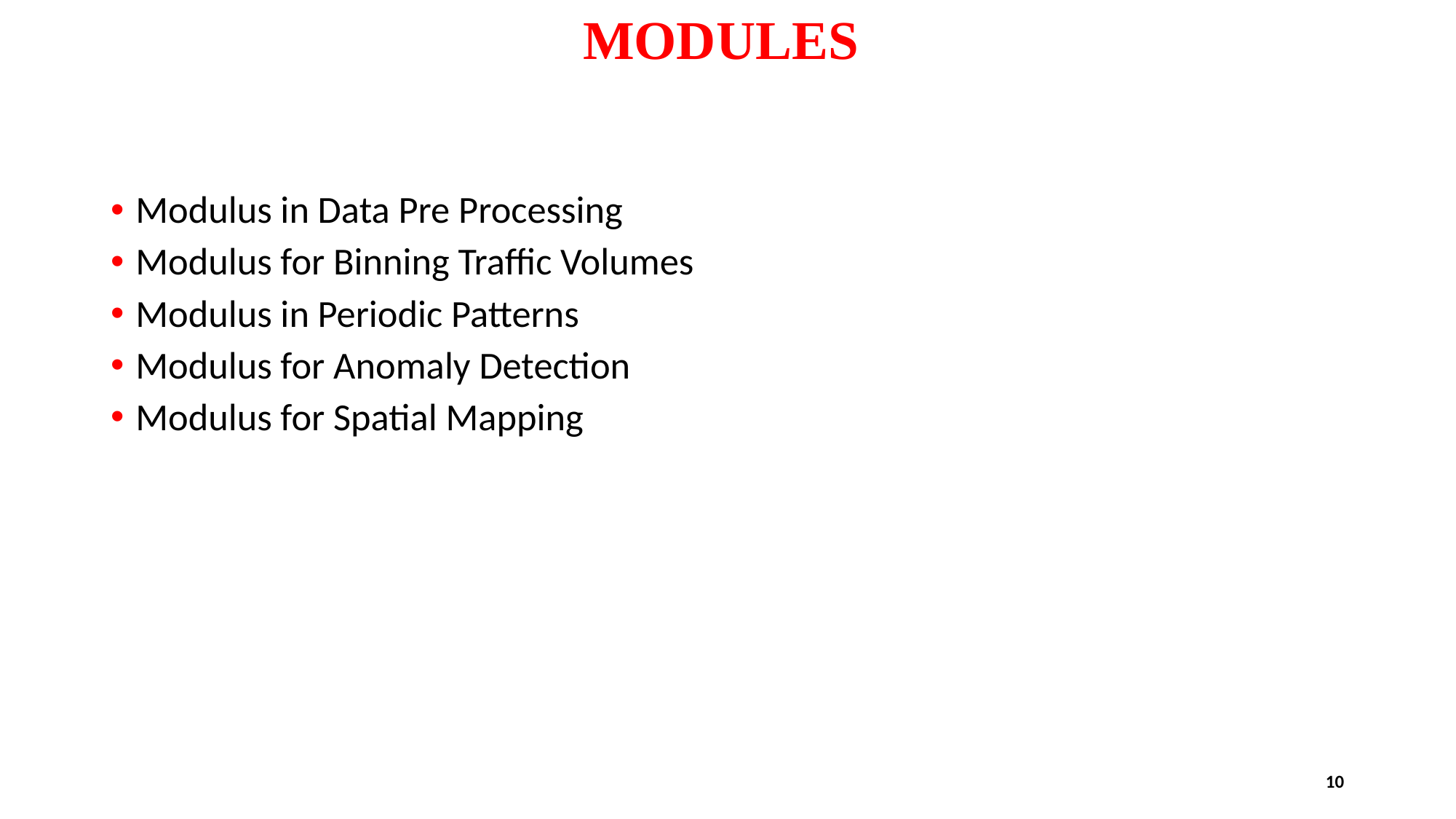

# MODULES
Modulus in Data Pre Processing
Modulus for Binning Traffic Volumes
Modulus in Periodic Patterns
Modulus for Anomaly Detection
Modulus for Spatial Mapping

10